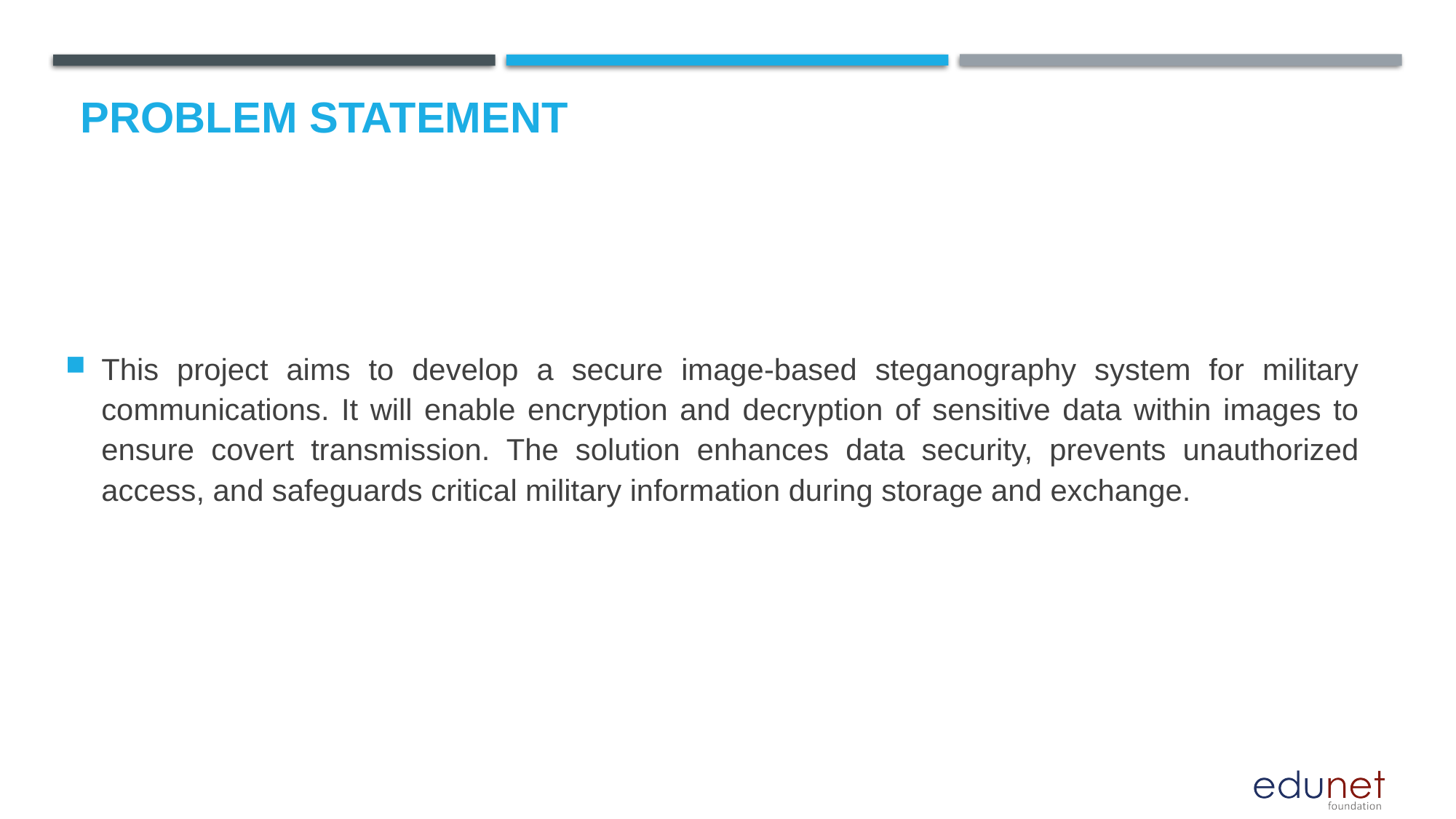

# Problem Statement
This project aims to develop a secure image-based steganography system for military communications. It will enable encryption and decryption of sensitive data within images to ensure covert transmission. The solution enhances data security, prevents unauthorized access, and safeguards critical military information during storage and exchange.